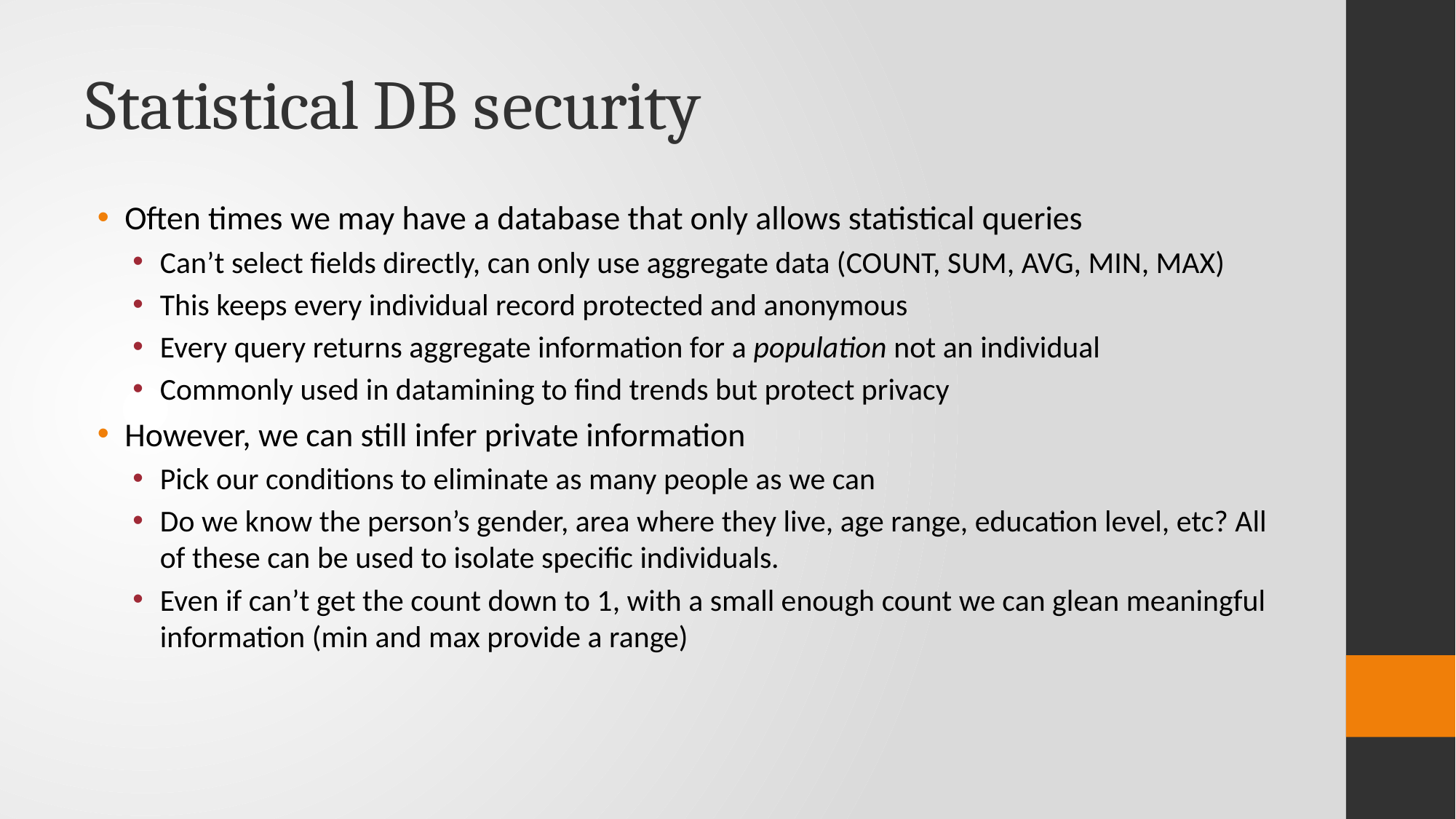

# Statistical DB security
Often times we may have a database that only allows statistical queries
Can’t select fields directly, can only use aggregate data (COUNT, SUM, AVG, MIN, MAX)
This keeps every individual record protected and anonymous
Every query returns aggregate information for a population not an individual
Commonly used in datamining to find trends but protect privacy
However, we can still infer private information
Pick our conditions to eliminate as many people as we can
Do we know the person’s gender, area where they live, age range, education level, etc? All of these can be used to isolate specific individuals.
Even if can’t get the count down to 1, with a small enough count we can glean meaningful information (min and max provide a range)